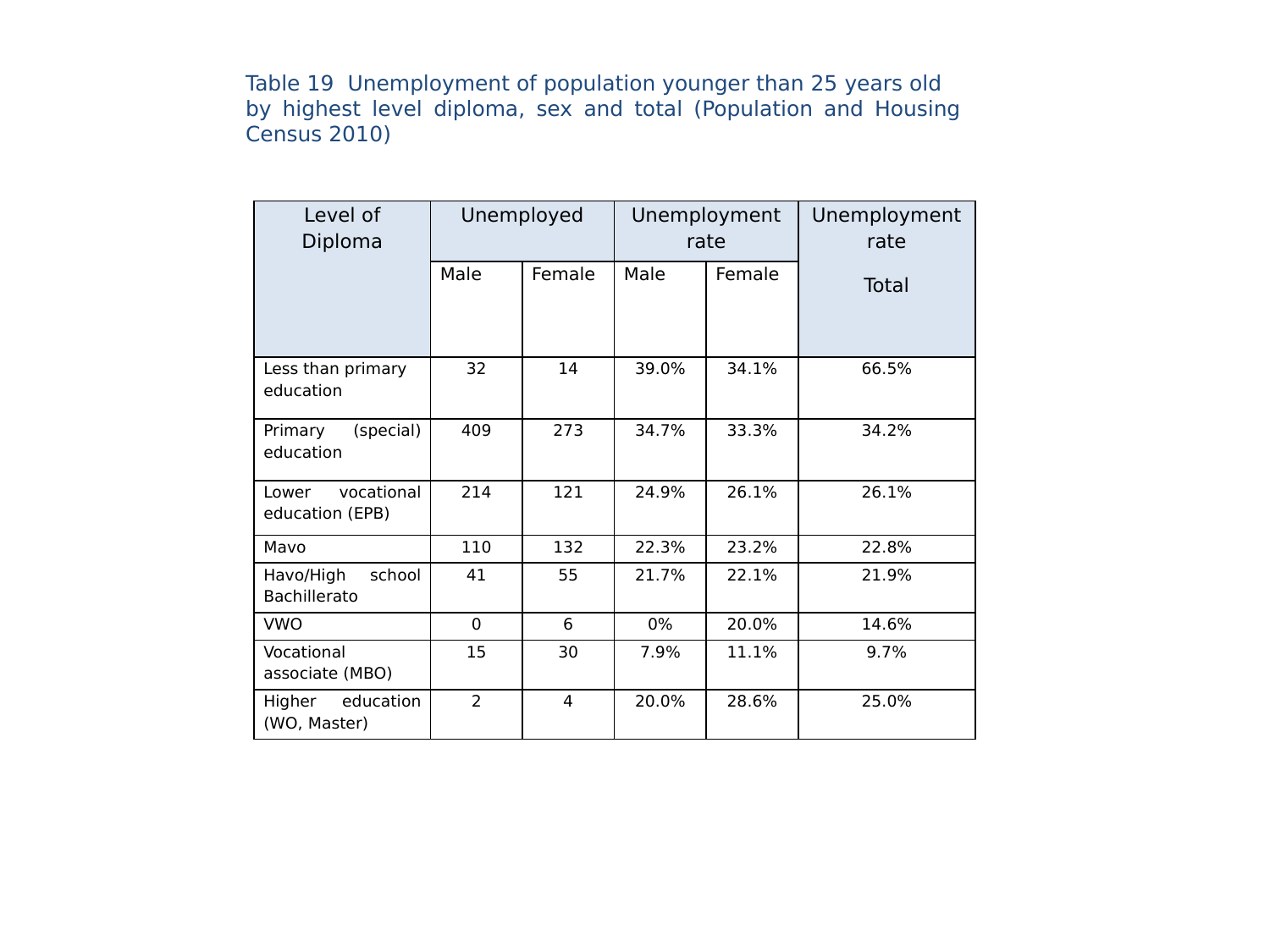

Table 19  Unemployment of population younger than 25 years old
by highest level diploma, sex and total (Population and Housing Census 2010)
| Level of Diploma | Unemployed |  | Unemployment rate |  | Unemployment rate Total |
| --- | --- | --- | --- | --- | --- |
|  | Male | Female | Male | Female |  |
| Less than primary education | 32 | 14 | 39.0% | 34.1% | 66.5% |
| Primary (special) education | 409 | 273 | 34.7% | 33.3% | 34.2% |
| Lower vocational education (EPB) | 214 | 121 | 24.9% | 26.1% | 26.1% |
| Mavo | 110 | 132 | 22.3% | 23.2% | 22.8% |
| Havo/High school Bachillerato | 41 | 55 | 21.7% | 22.1% | 21.9% |
| VWO | 0 | 6 | 0% | 20.0% | 14.6% |
| Vocational associate (MBO) | 15 | 30 | 7.9% | 11.1% | 9.7% |
| Higher education (WO, Master) | 2 | 4 | 20.0% | 28.6% | 25.0% |